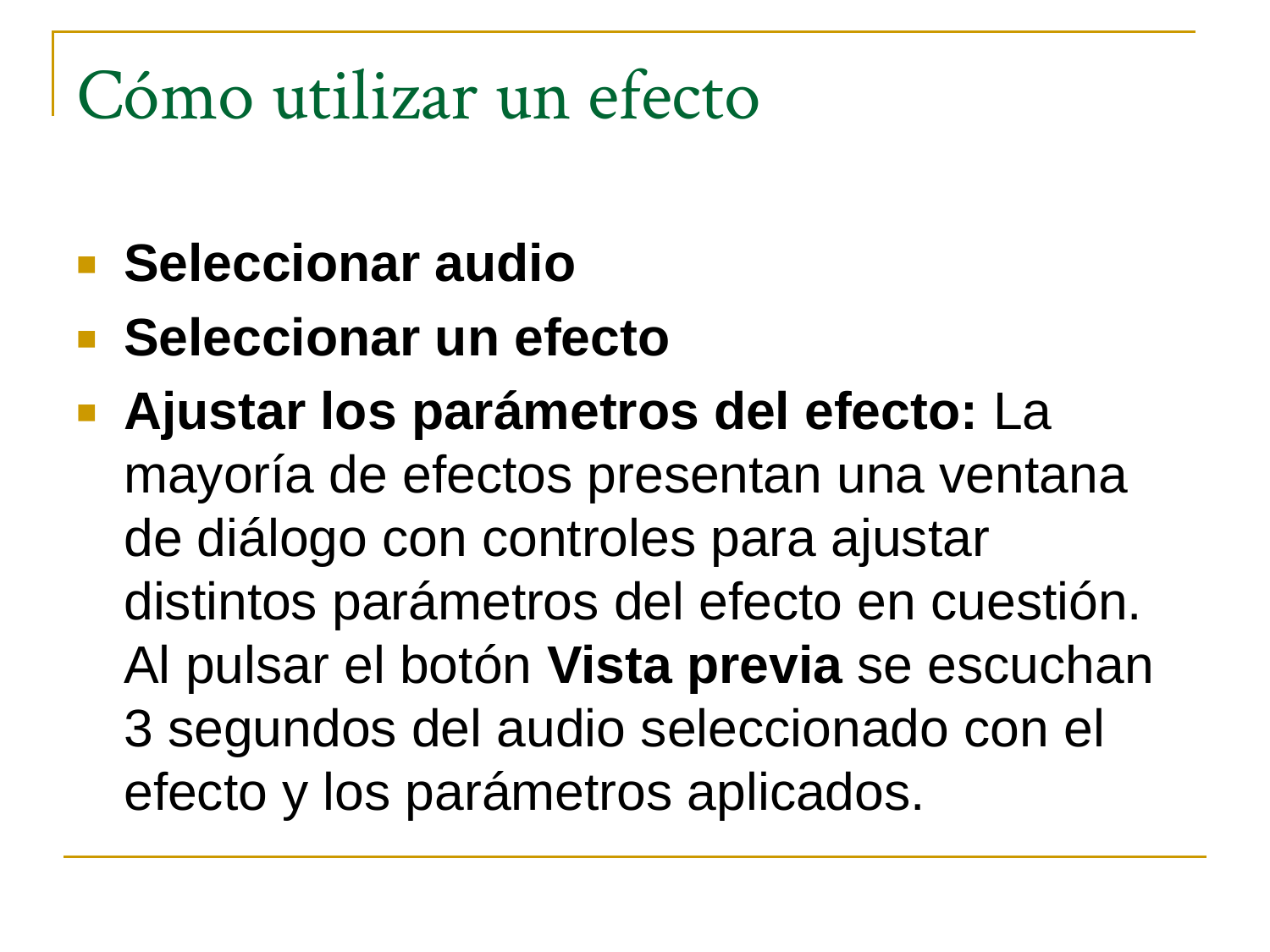

# Cómo utilizar un efecto
Seleccionar audio
Seleccionar un efecto
Ajustar los parámetros del efecto: La mayoría de efectos presentan una ventana de diálogo con controles para ajustar distintos parámetros del efecto en cuestión. Al pulsar el botón Vista previa se escuchan 3 segundos del audio seleccionado con el efecto y los parámetros aplicados.